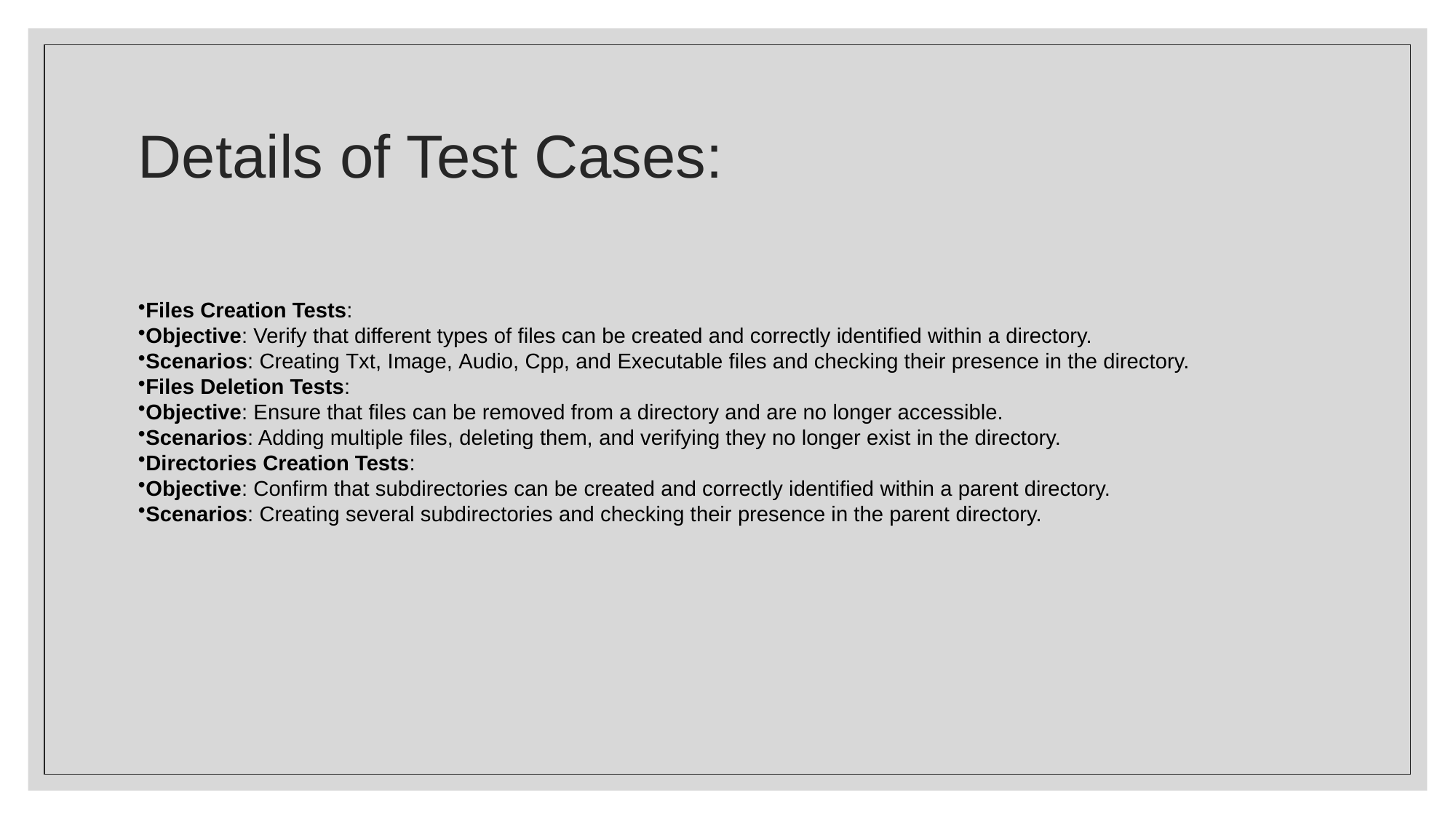

# Details of Test Cases:
Files Creation Tests:
Objective: Verify that different types of files can be created and correctly identified within a directory.
Scenarios: Creating Txt, Image, Audio, Cpp, and Executable files and checking their presence in the directory.
Files Deletion Tests:
Objective: Ensure that files can be removed from a directory and are no longer accessible.
Scenarios: Adding multiple files, deleting them, and verifying they no longer exist in the directory.
Directories Creation Tests:
Objective: Confirm that subdirectories can be created and correctly identified within a parent directory.
Scenarios: Creating several subdirectories and checking their presence in the parent directory.